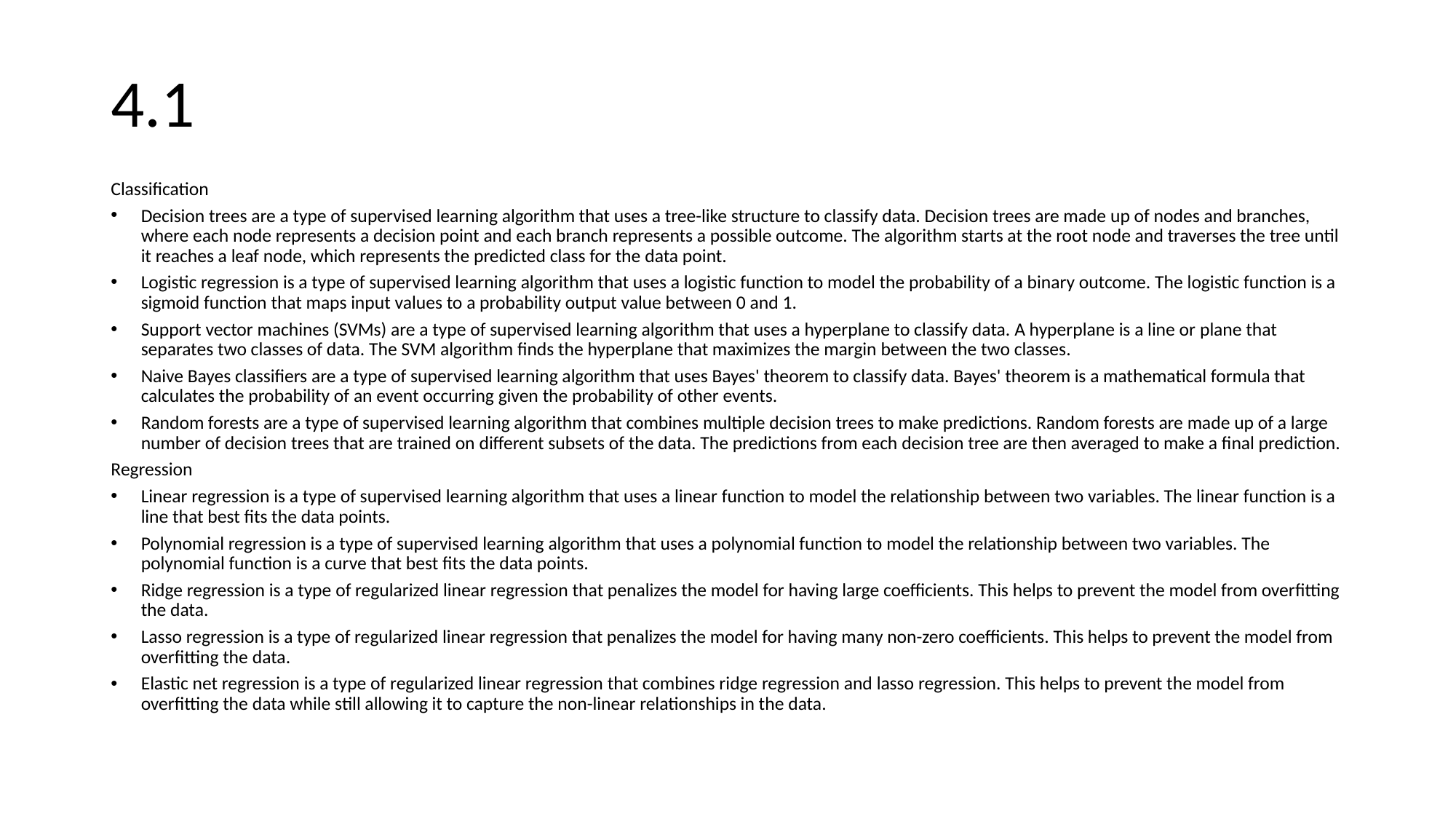

# 4.1
Classification
Decision trees are a type of supervised learning algorithm that uses a tree-like structure to classify data. Decision trees are made up of nodes and branches, where each node represents a decision point and each branch represents a possible outcome. The algorithm starts at the root node and traverses the tree until it reaches a leaf node, which represents the predicted class for the data point.
Logistic regression is a type of supervised learning algorithm that uses a logistic function to model the probability of a binary outcome. The logistic function is a sigmoid function that maps input values to a probability output value between 0 and 1.
Support vector machines (SVMs) are a type of supervised learning algorithm that uses a hyperplane to classify data. A hyperplane is a line or plane that separates two classes of data. The SVM algorithm finds the hyperplane that maximizes the margin between the two classes.
Naive Bayes classifiers are a type of supervised learning algorithm that uses Bayes' theorem to classify data. Bayes' theorem is a mathematical formula that calculates the probability of an event occurring given the probability of other events.
Random forests are a type of supervised learning algorithm that combines multiple decision trees to make predictions. Random forests are made up of a large number of decision trees that are trained on different subsets of the data. The predictions from each decision tree are then averaged to make a final prediction.
Regression
Linear regression is a type of supervised learning algorithm that uses a linear function to model the relationship between two variables. The linear function is a line that best fits the data points.
Polynomial regression is a type of supervised learning algorithm that uses a polynomial function to model the relationship between two variables. The polynomial function is a curve that best fits the data points.
Ridge regression is a type of regularized linear regression that penalizes the model for having large coefficients. This helps to prevent the model from overfitting the data.
Lasso regression is a type of regularized linear regression that penalizes the model for having many non-zero coefficients. This helps to prevent the model from overfitting the data.
Elastic net regression is a type of regularized linear regression that combines ridge regression and lasso regression. This helps to prevent the model from overfitting the data while still allowing it to capture the non-linear relationships in the data.